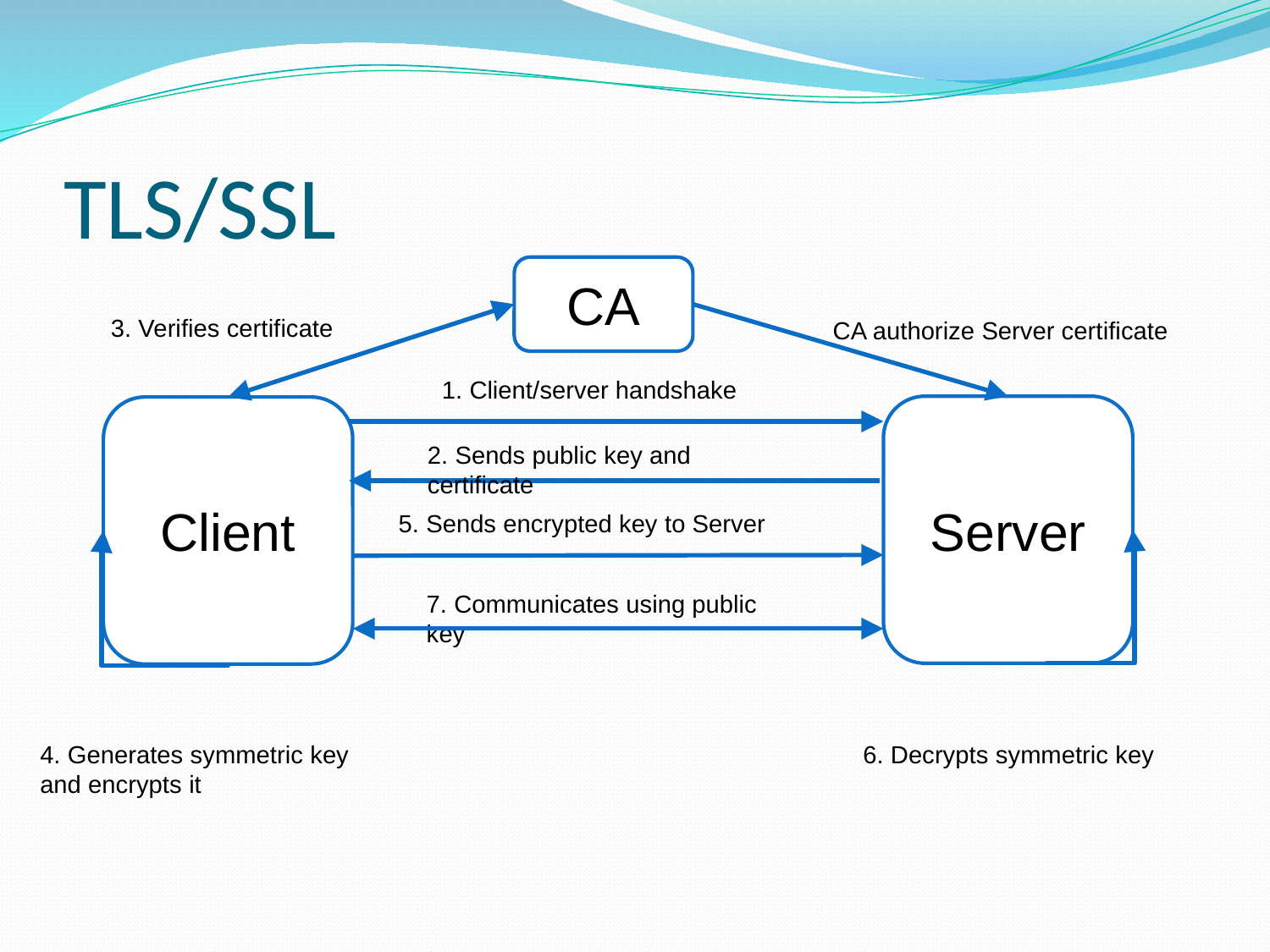

# TLS/SSL
CA
3. Verifies certificate
CA authorize Server certificate
1. Client/server handshake
Server
Client
2. Sends public key and certificate
5. Sends encrypted key to Server
7. Communicates using public key
4. Generates symmetric key and encrypts it
6. Decrypts symmetric key